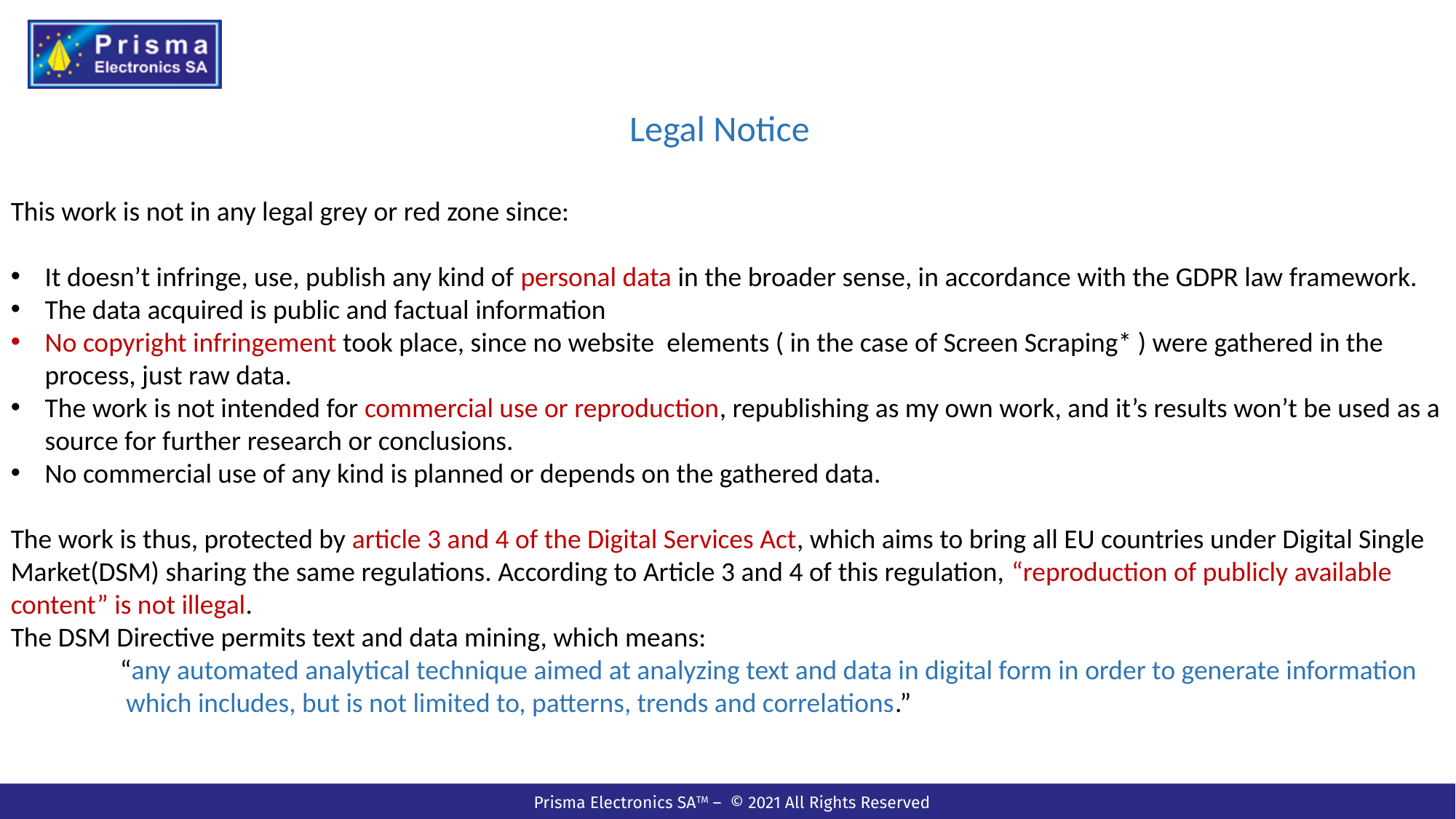

Legal Notice
This work is not in any legal grey or red zone since:

It doesn’t infringe, use, publish any kind of personal data in the broader sense, in accordance with the GDPR law framework.
The data acquired is public and factual information
No copyright infringement took place, since no website  elements ( in the case of Screen Scraping* ) were gathered in the process, just raw data.
The work is not intended for commercial use or reproduction, republishing as my own work, and it’s results won’t be used as a source for further research or conclusions.
No commercial use of any kind is planned or depends on the gathered data.

The work is thus, protected by article 3 and 4 of the Digital Services Act, which aims to bring all EU countries under Digital Single Market(DSM) sharing the same regulations. According to Article 3 and 4 of this regulation, “reproduction of publicly available content” is not illegal.
The DSM Directive permits text and data mining, which means:
	“any automated analytical technique aimed at analyzing text and data in digital form in order to generate information 	 	 which includes, but is not limited to, patterns, trends and correlations.”